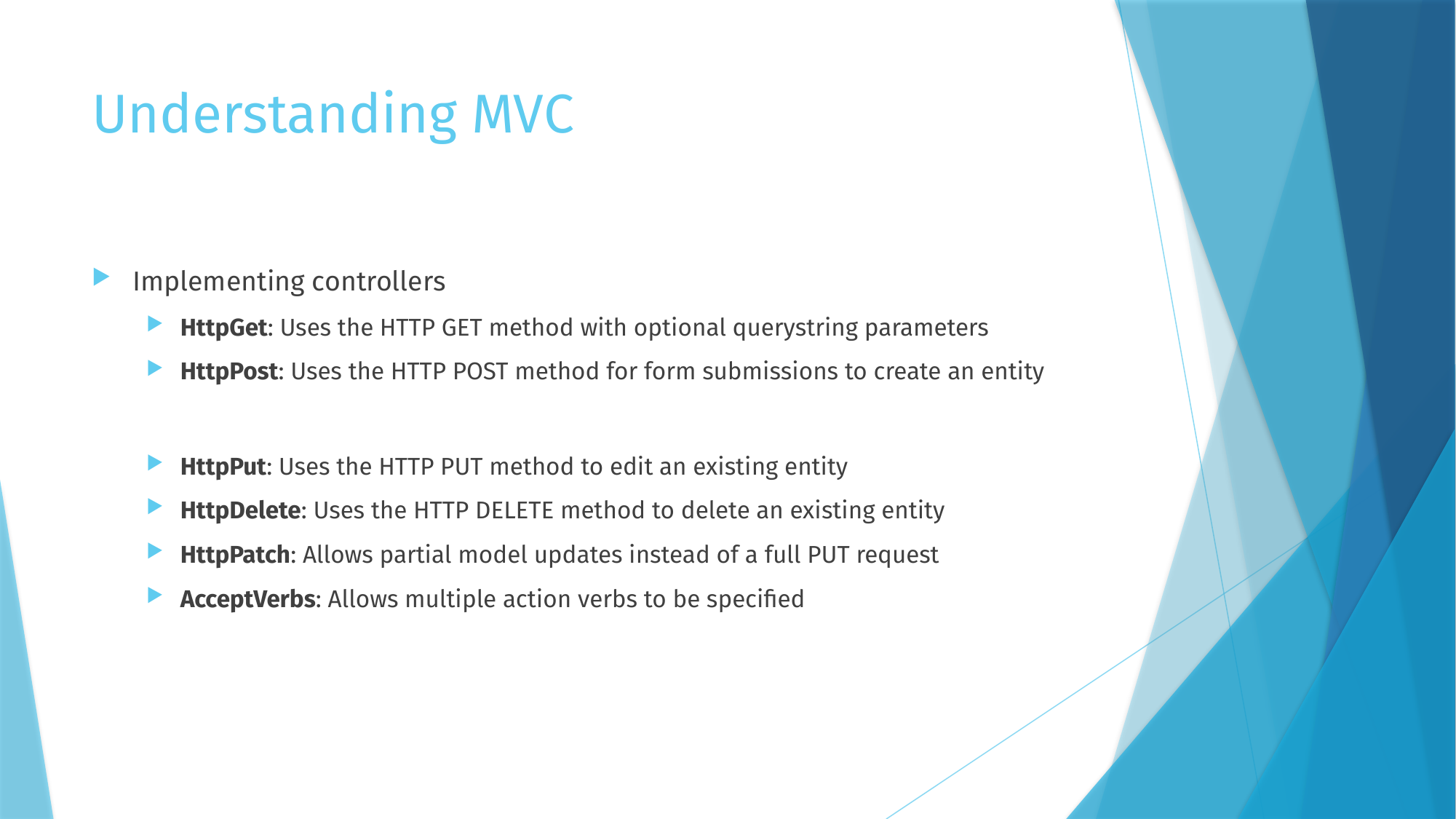

# Understanding MVC
Implementing controllers
HttpGet: Uses the HTTP GET method with optional querystring parameters
HttpPost: Uses the HTTP POST method for form submissions to create an entity

HttpPut: Uses the HTTP PUT method to edit an existing entity
HttpDelete: Uses the HTTP DELETE method to delete an existing entity
HttpPatch: Allows partial model updates instead of a full PUT request
AcceptVerbs: Allows multiple action verbs to be specified